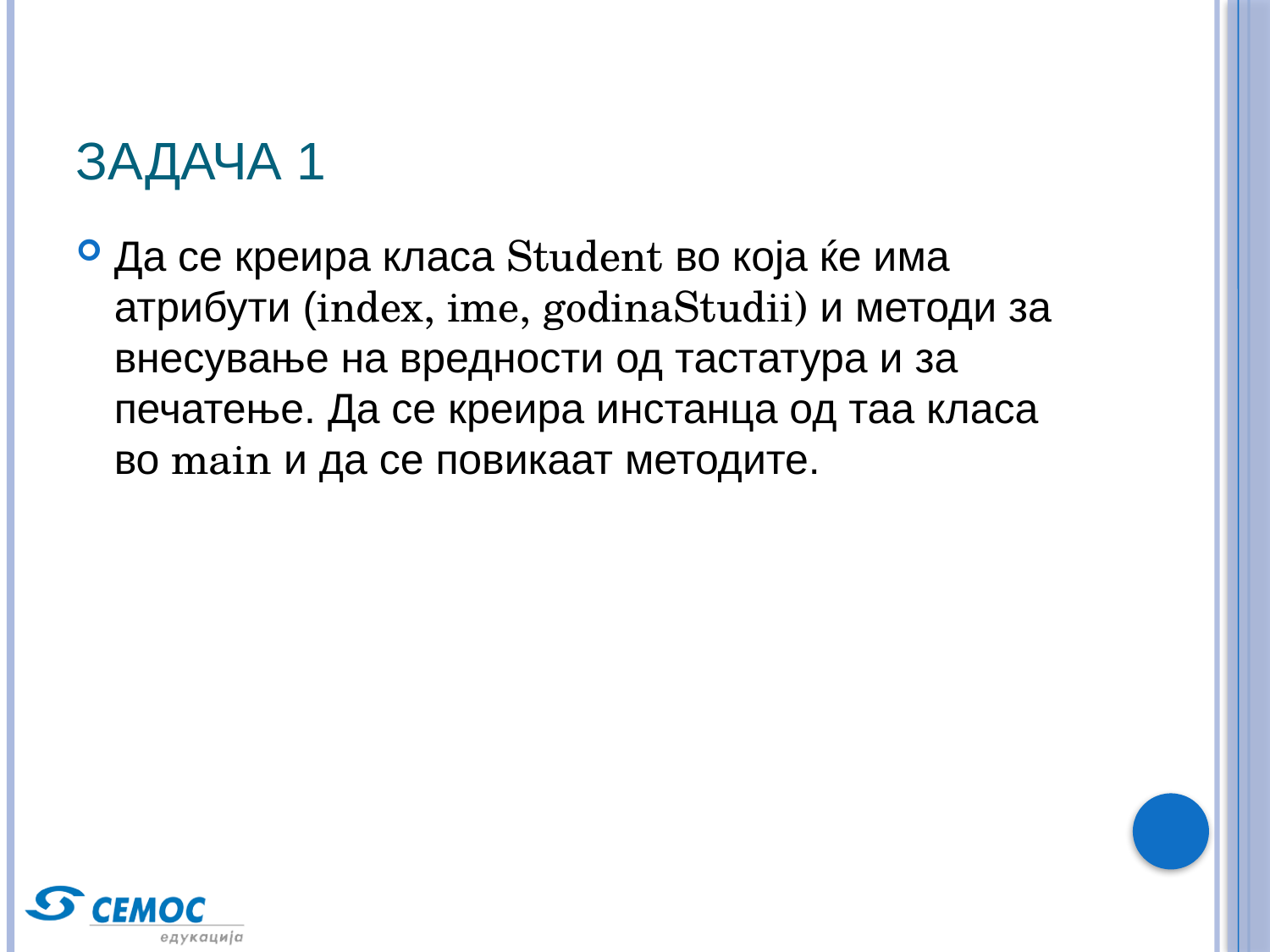

# Задача 1
Да се креира класа Student во која ќе има атрибути (index, ime, godinaStudii) и методи за внесување на вредности од тастатура и за печатење. Да се креира инстанца од таа класа во main и да се повикаат методите.